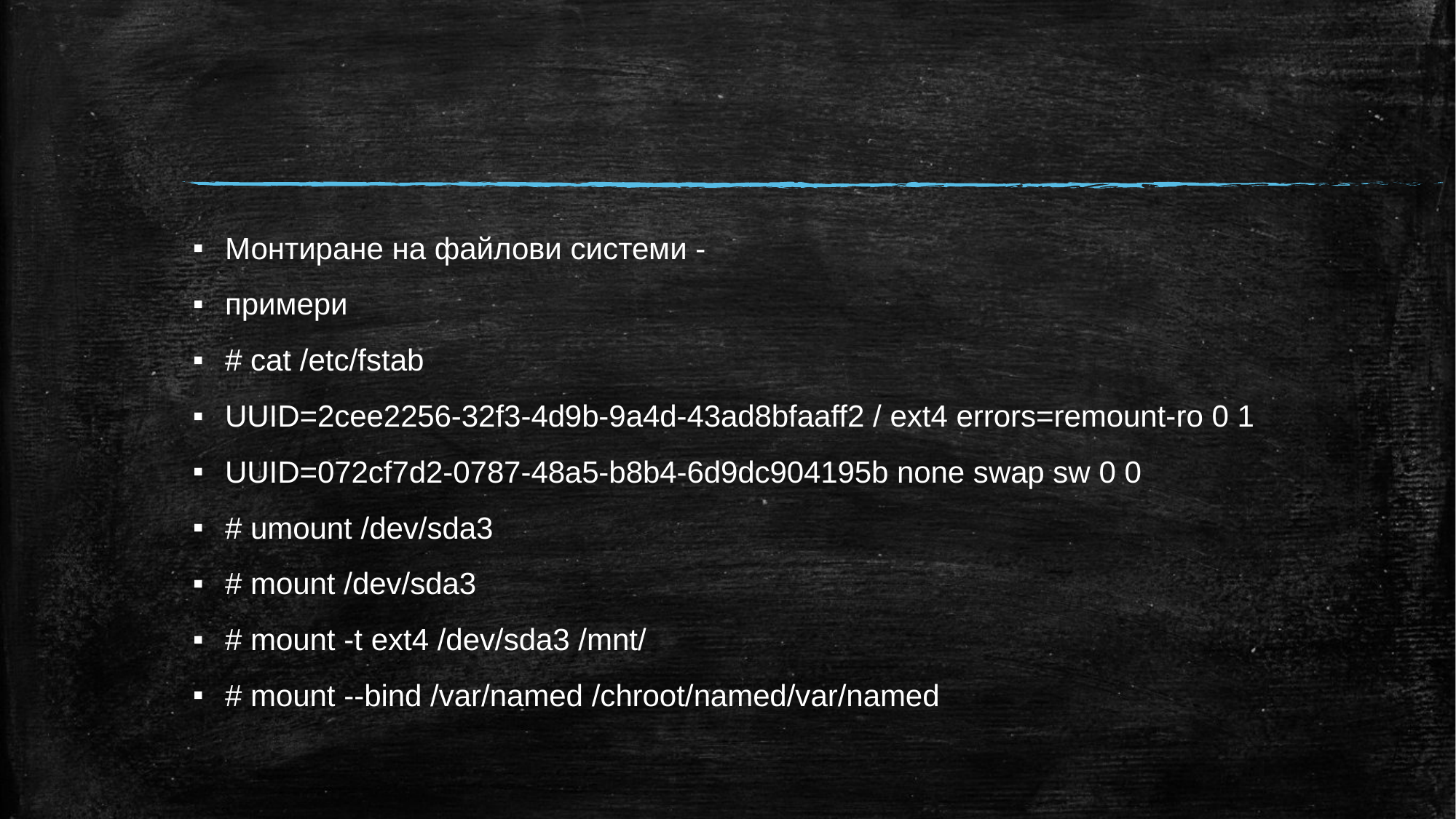

#
Монтиране на файлови системи -
примери
# cat /etc/fstab
UUID=2cee2256-32f3-4d9b-9a4d-43ad8bfaaff2 / ext4 errors=remount-ro 0 1
UUID=072cf7d2-0787-48a5-b8b4-6d9dc904195b none swap sw 0 0
# umount /dev/sda3
# mount /dev/sda3
# mount -t ext4 /dev/sda3 /mnt/
# mount --bind /var/named /chroot/named/var/named